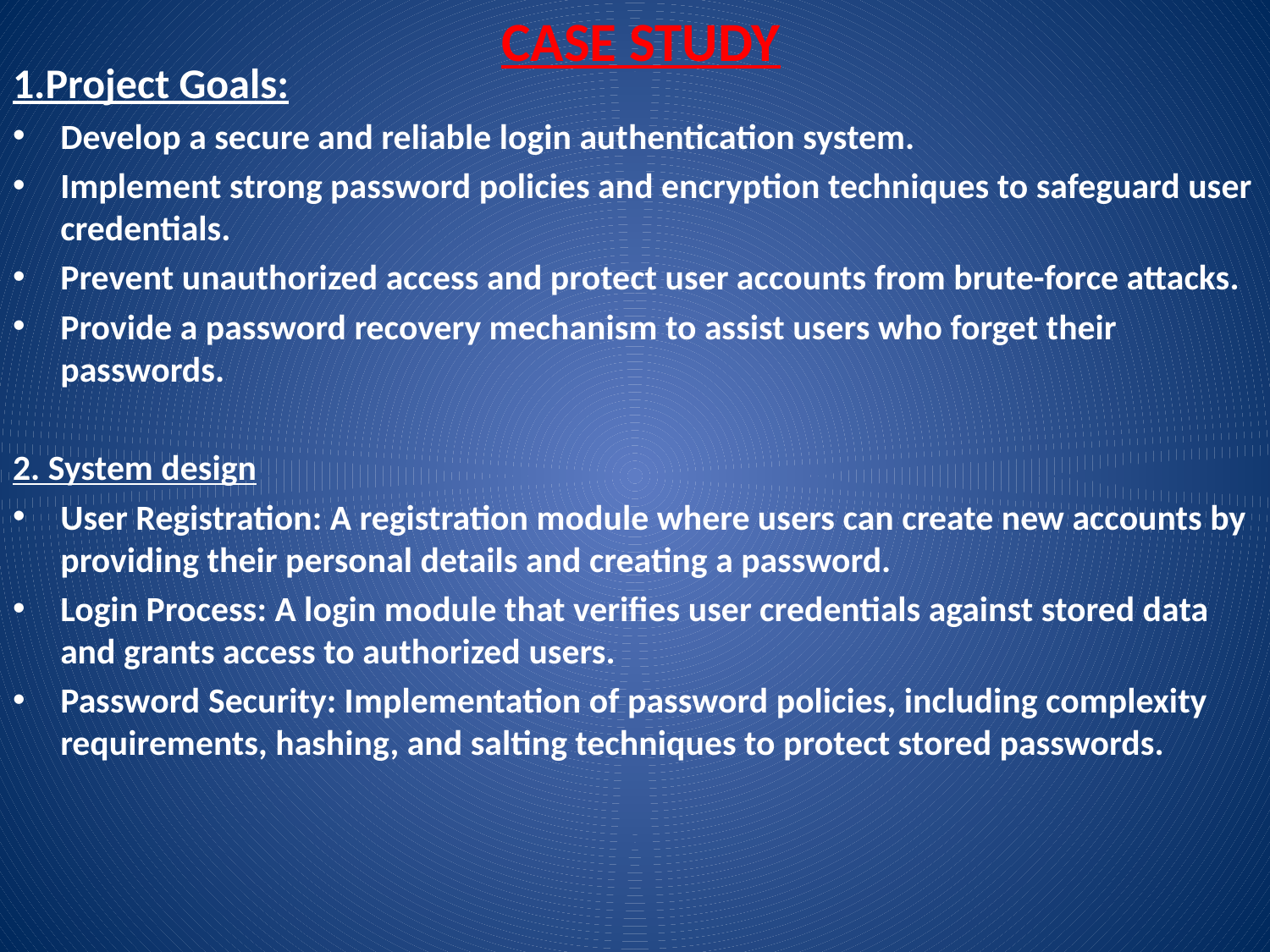

# CASE STUDY
1.Project Goals:
Develop a secure and reliable login authentication system.
Implement strong password policies and encryption techniques to safeguard user credentials.
Prevent unauthorized access and protect user accounts from brute-force attacks.
Provide a password recovery mechanism to assist users who forget their passwords.

2. System design
User Registration: A registration module where users can create new accounts by providing their personal details and creating a password.
Login Process: A login module that verifies user credentials against stored data and grants access to authorized users.
Password Security: Implementation of password policies, including complexity requirements, hashing, and salting techniques to protect stored passwords.